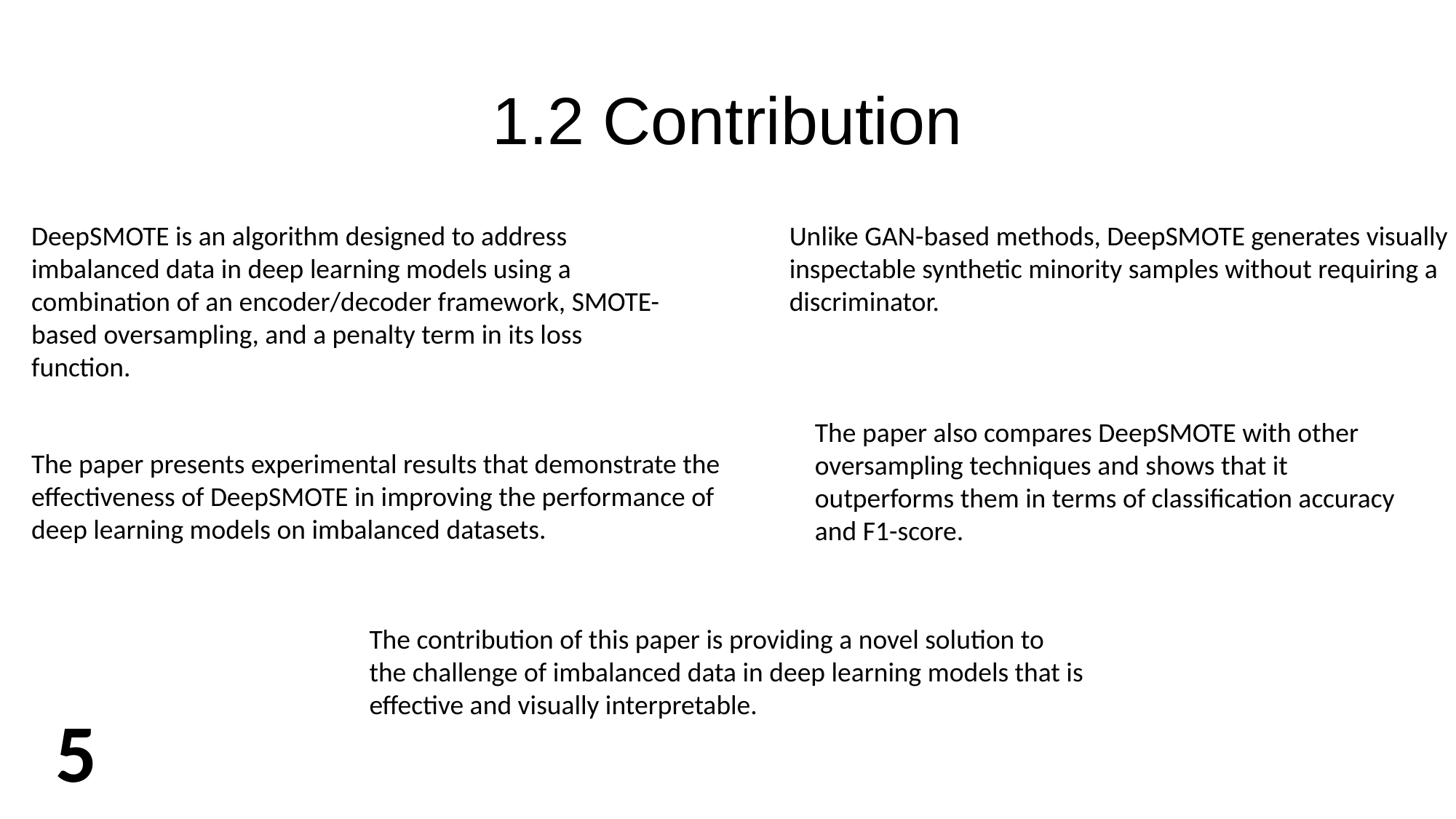

# 1.2 Contribution
DeepSMOTE is an algorithm designed to address imbalanced data in deep learning models using a combination of an encoder/decoder framework, SMOTE-based oversampling, and a penalty term in its loss function.
Unlike GAN-based methods, DeepSMOTE generates visually inspectable synthetic minority samples without requiring a discriminator.
The paper also compares DeepSMOTE with other oversampling techniques and shows that it outperforms them in terms of classification accuracy and F1-score.
The paper presents experimental results that demonstrate the effectiveness of DeepSMOTE in improving the performance of deep learning models on imbalanced datasets.
The contribution of this paper is providing a novel solution to the challenge of imbalanced data in deep learning models that is effective and visually interpretable.
5